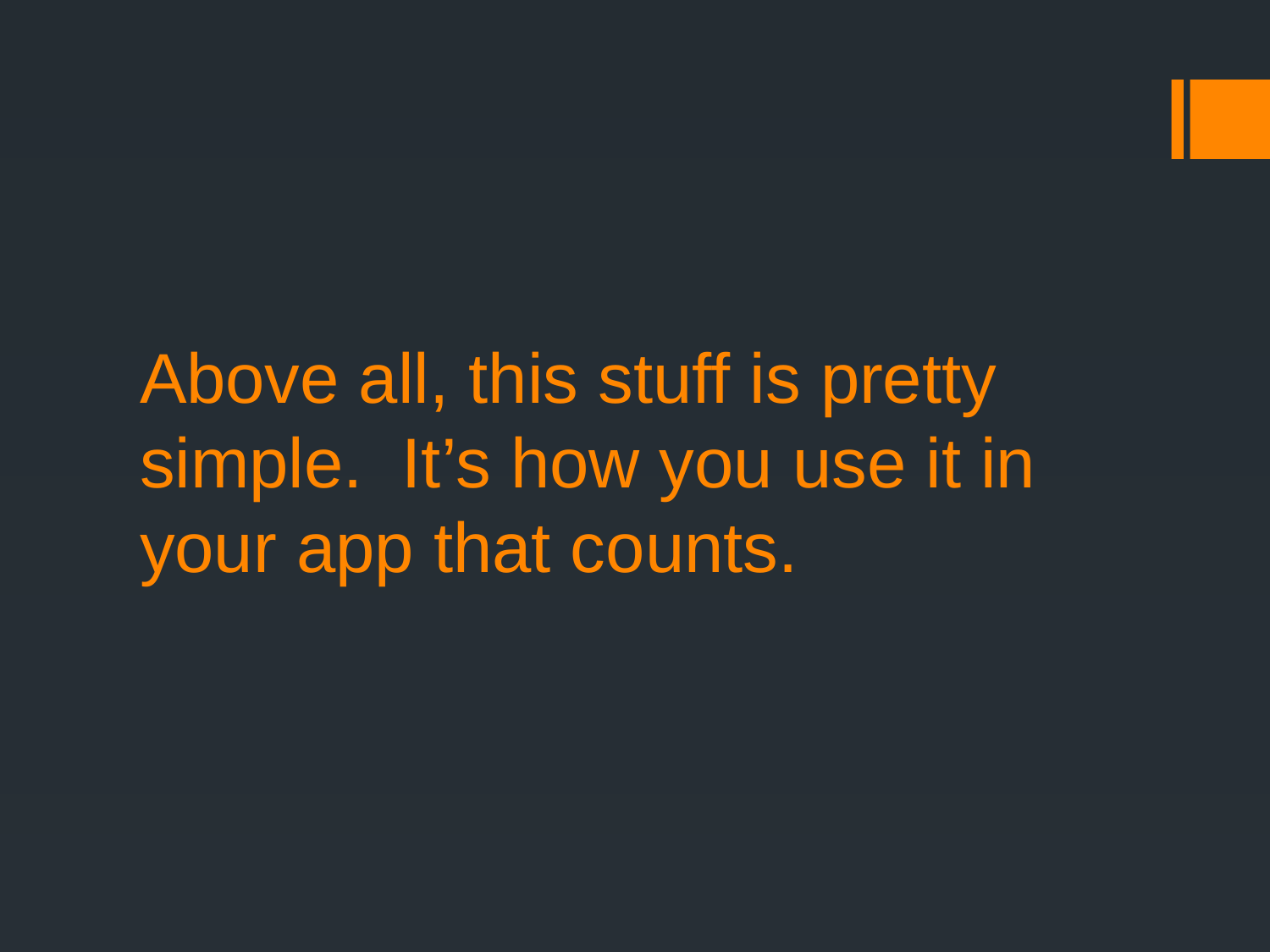

# Above all, this stuff is pretty simple.  It’s how you use it in your app that counts.